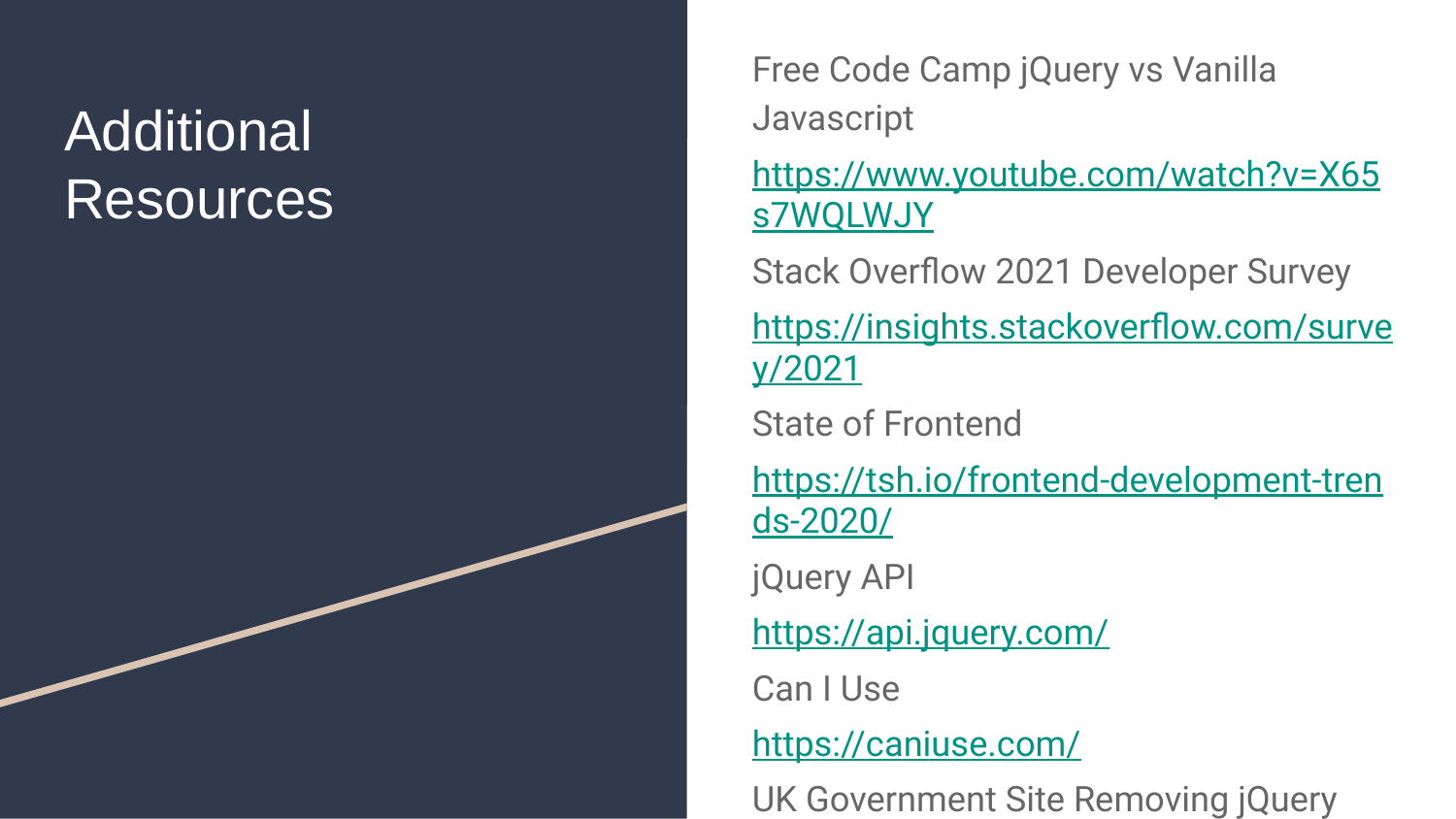

Free Code Camp jQuery vs Vanilla Javascript
https://www.youtube.com/watch?v=X65s7WQLWJY
Stack Overflow 2021 Developer Survey
https://insights.stackoverflow.com/survey/2021
State of Frontend
https://tsh.io/frontend-development-trends-2020/
jQuery API
https://api.jquery.com/
Can I Use
https://caniuse.com/
UK Government Site Removing jQuery
https://insidegovuk.blog.gov.uk/2022/08/11/how-and-why-we-removed-jquery-from-gov-uk/

# Additional
Resources